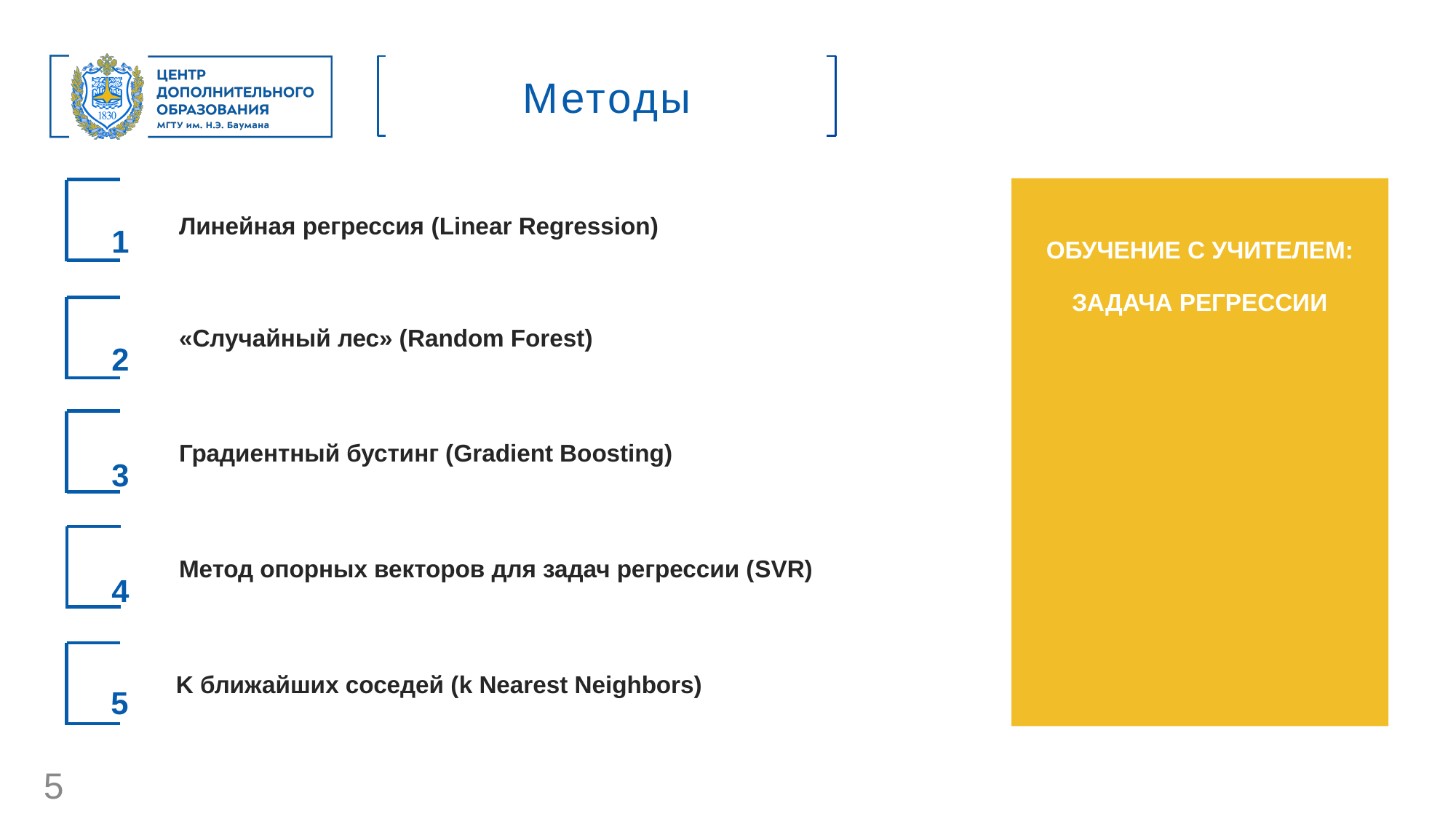

Методы

ОБУЧЕНИЕ С УЧИТЕЛЕМ:
ЗАДАЧА РЕГРЕССИИ
Линейная регрессия (Linear Regression)
1
«Случайный лес» (Random Forest)
2
Градиентный бустинг (Gradient Boosting)
3
Метод опорных векторов для задач регрессии (SVR)
4
K ближайших соседей (k Nearest Neighbors)
5
5